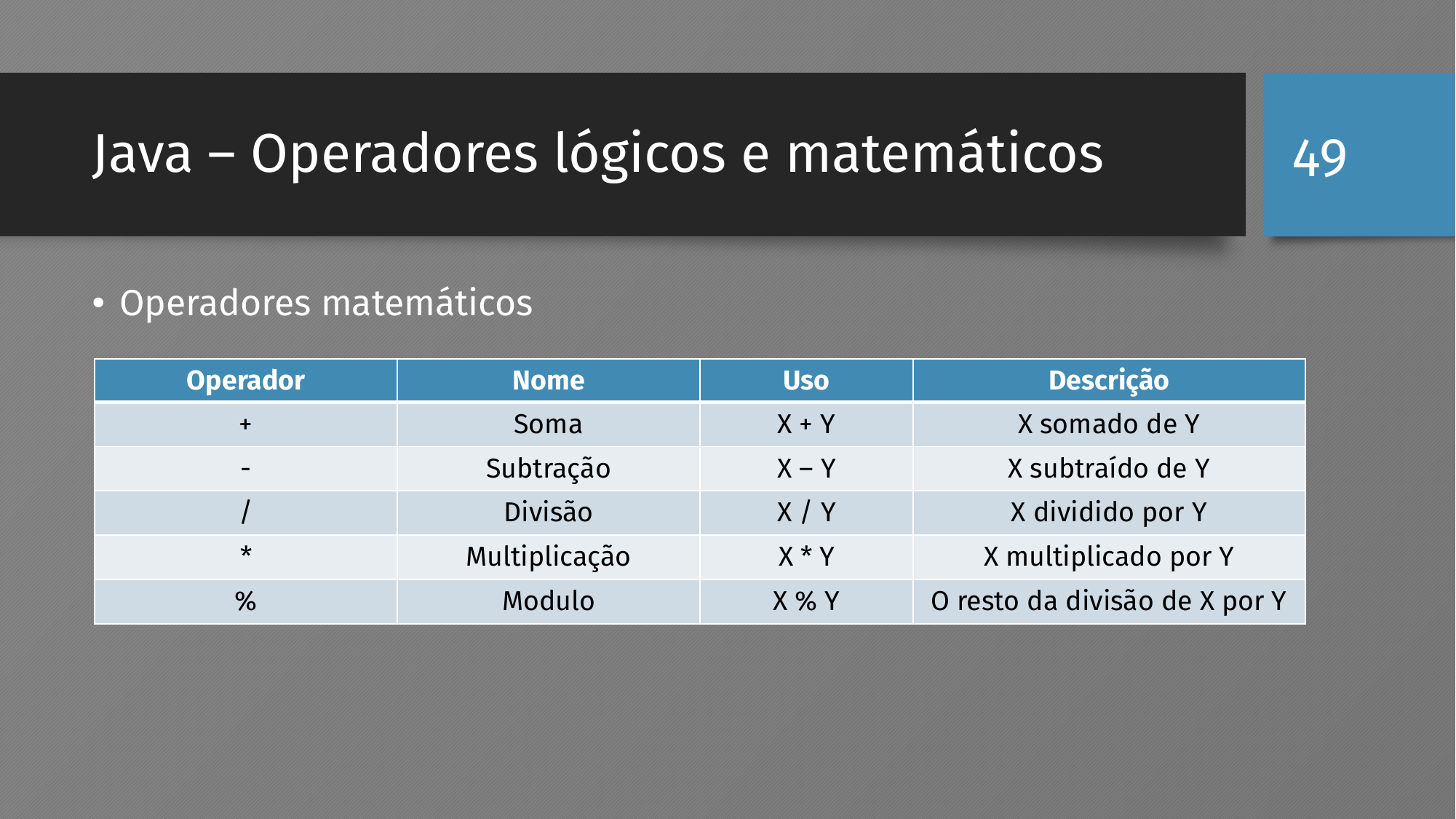

49
# Java – Operadores lógicos e matemáticos
Operadores matemáticos
| Operador | Nome | Uso | Descrição |
| --- | --- | --- | --- |
| + | Soma | X + Y | X somado de Y |
| - | Subtração | X – Y | X subtraído de Y |
| / | Divisão | X / Y | X dividido por Y |
| \* | Multiplicação | X \* Y | X multiplicado por Y |
| % | Modulo | X % Y | O resto da divisão de X por Y |